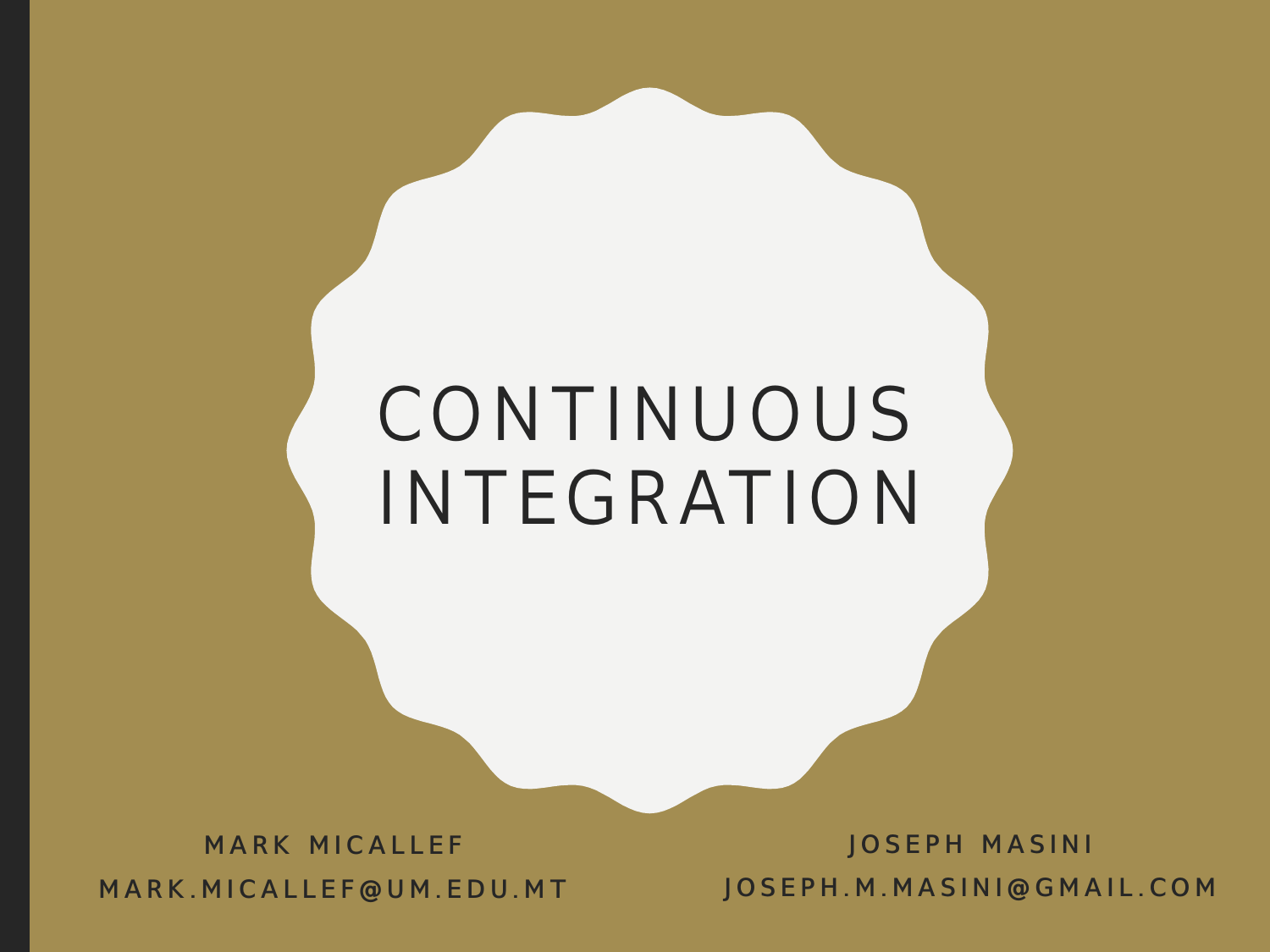

# CONTINUOUS INTEGRATION
JOSEPH MASINI
joseph.m.Masini@gmail.com
Mark Micallef
mark.micallef@um.edu.mt